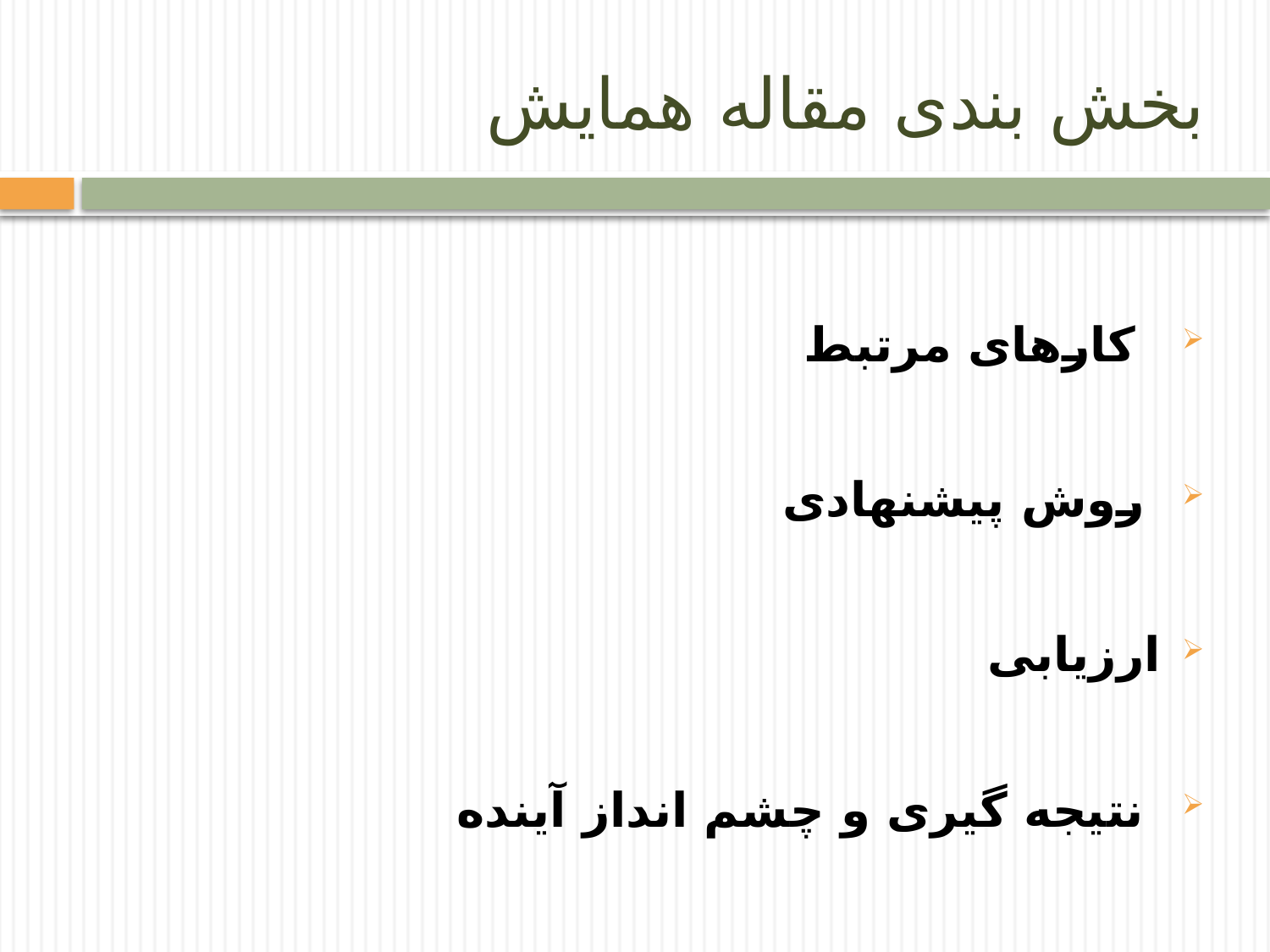

# بخش بندی مقاله همایش
  کارهای مرتبط
 روش پیشنهادی
ارزیابی
 نتیجه گیری و چشم انداز آینده